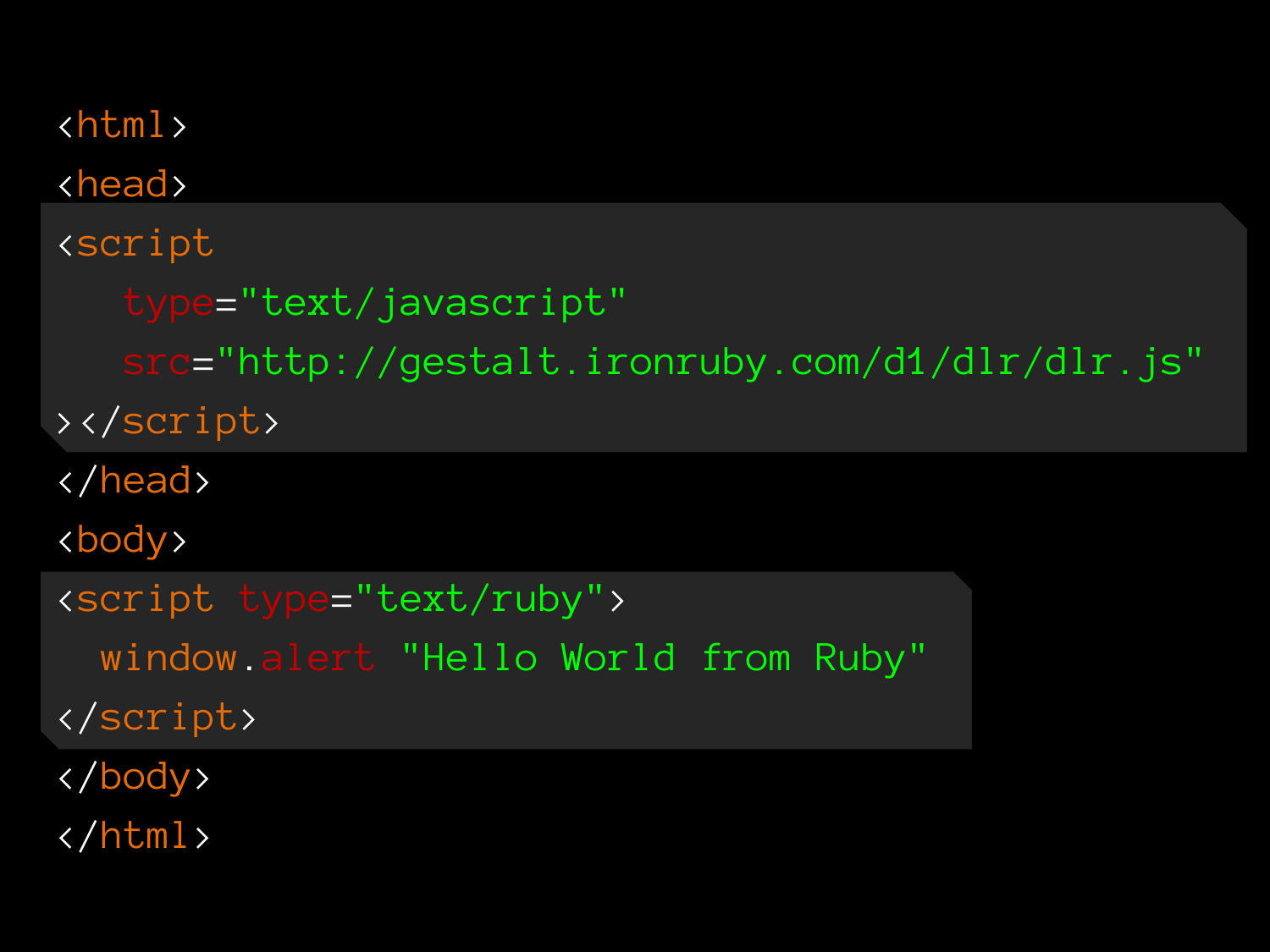

<html>
<head>
<script
   type="text/javascript"
   src="http://gestalt.ironruby.com/d1/dlr/dlr.js"
></script>
</head>
<body>
<script type="text/ruby">
  window.alert "Hello World from Ruby"
</script>
</body>
</html>